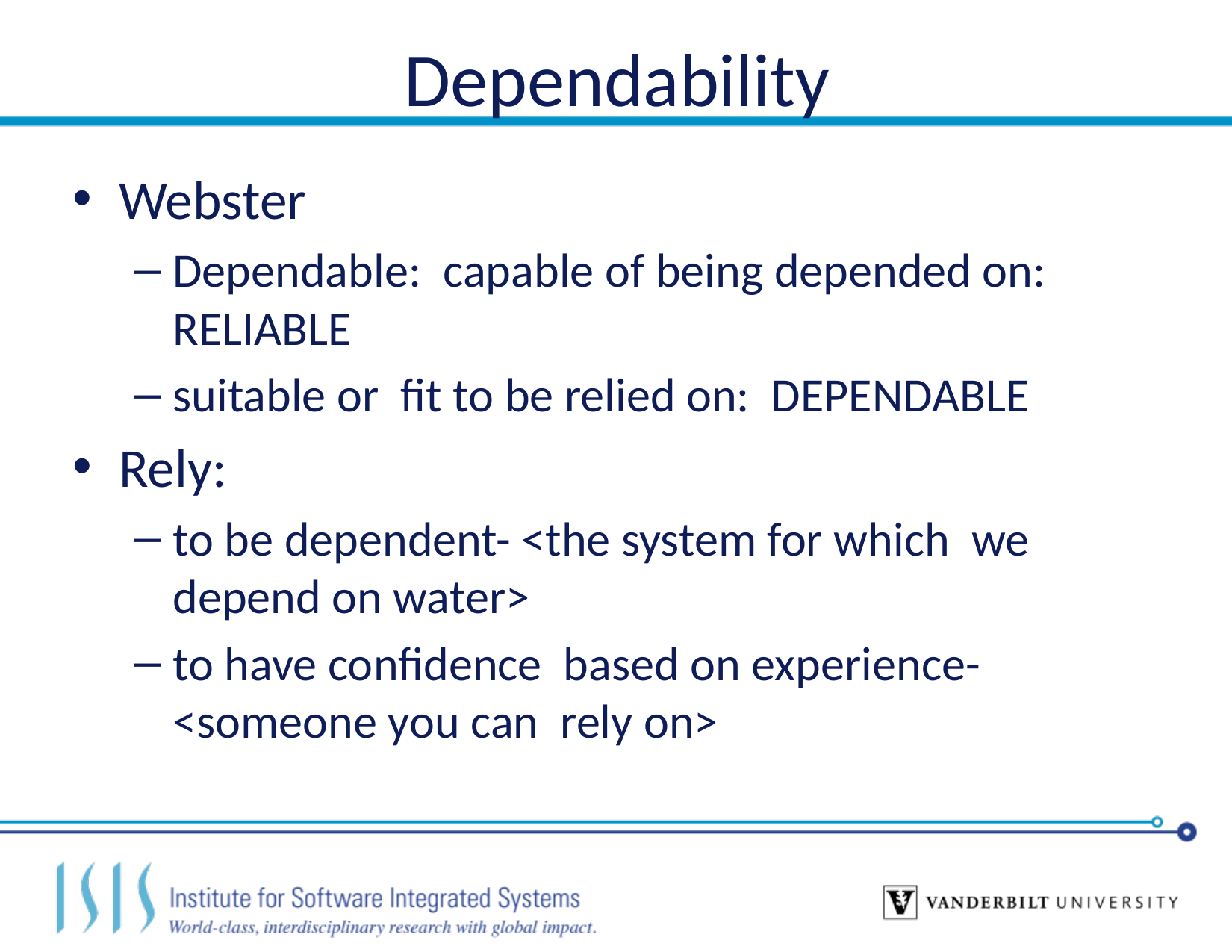

# Dependability
Webster
Dependable:  capable of being depended on:  RELIABLE
suitable or  fit to be relied on:  DEPENDABLE
Rely:
to be dependent- <the system for which  we depend on water>
to have confidence  based on experience- <someone you can  rely on>